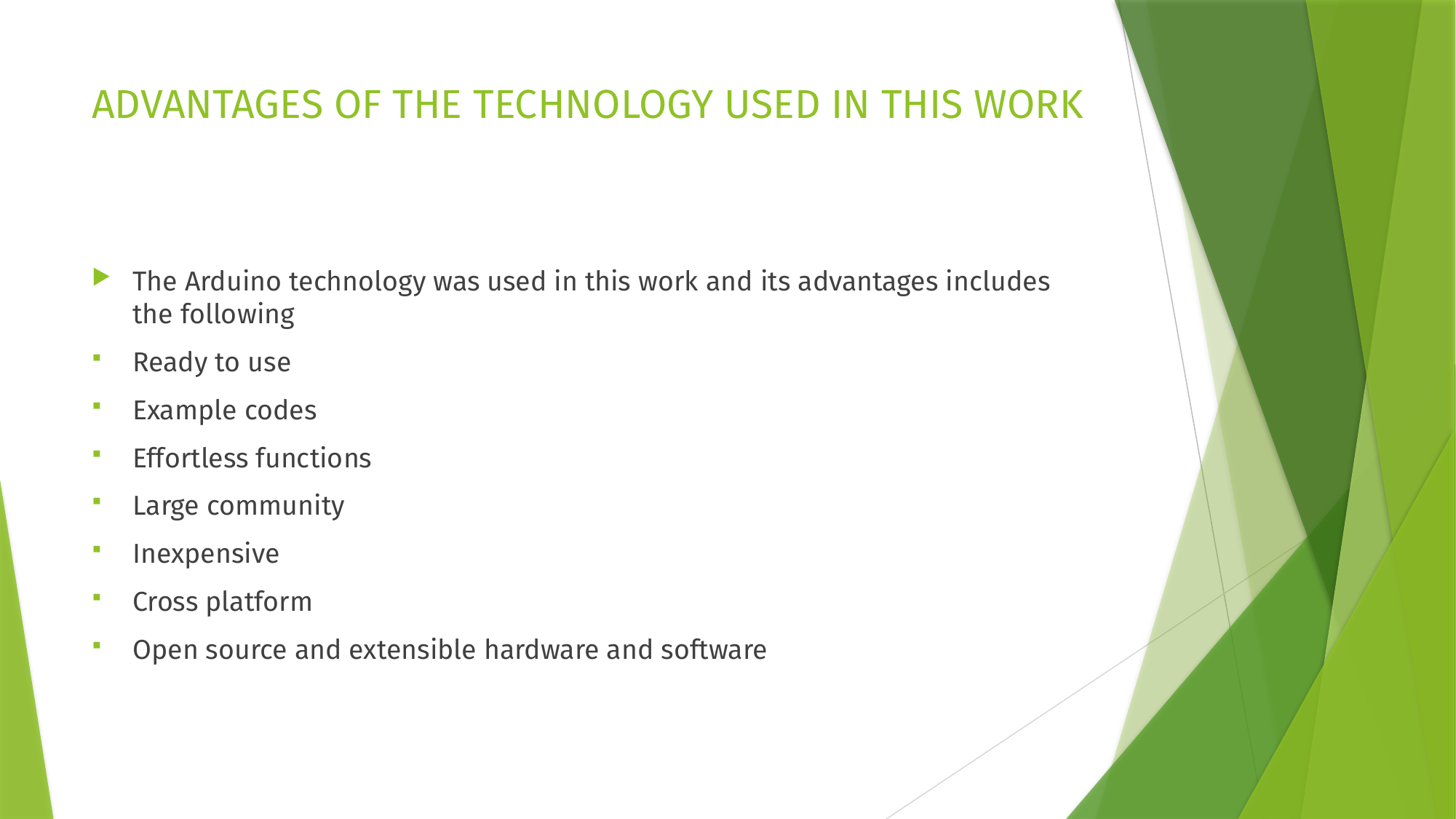

# ADVANTAGES OF THE TECHNOLOGY USED IN THIS WORK
The Arduino technology was used in this work and its advantages includes the following
Ready to use
Example codes
Effortless functions
Large community
Inexpensive
Cross platform
Open source and extensible hardware and software